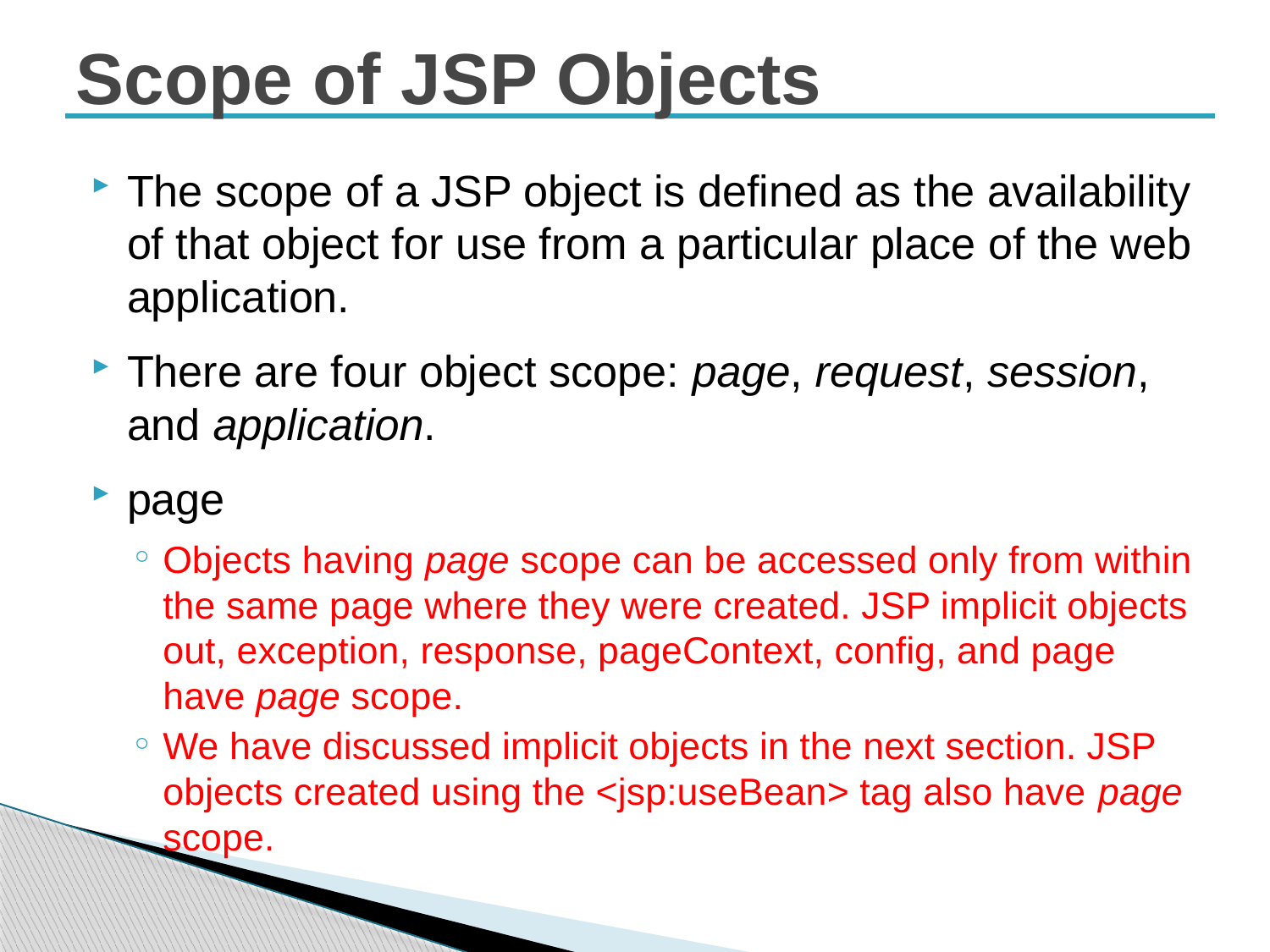

# Scope of JSP Objects
The scope of a JSP object is defined as the availability of that object for use from a particular place of the web application.
There are four object scope: page, request, session, and application.
page
Objects having page scope can be accessed only from within the same page where they were created. JSP implicit objects out, exception, response, pageContext, config, and page have page scope.
We have discussed implicit objects in the next section. JSP objects created using the <jsp:useBean> tag also have page scope.